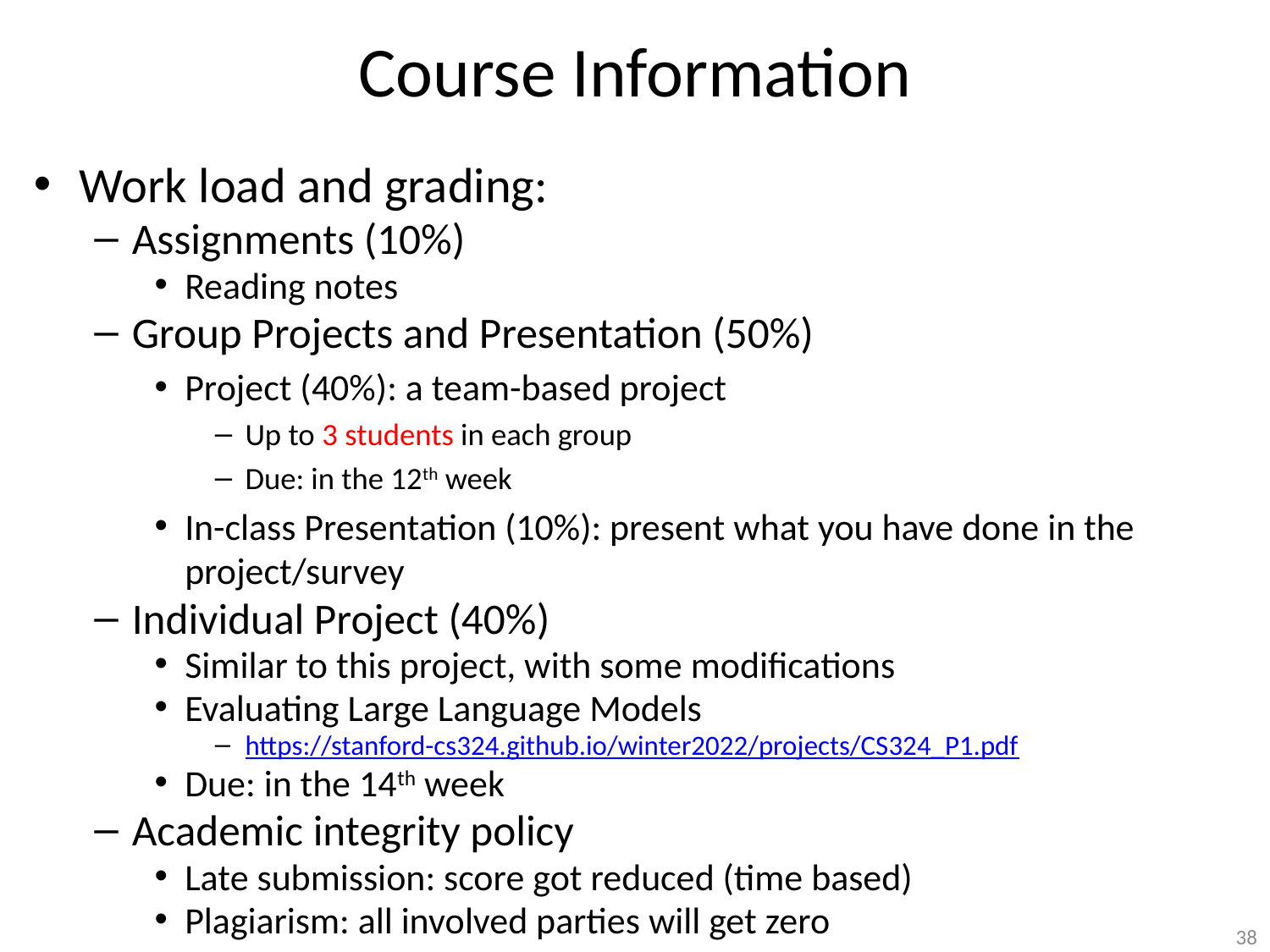

# Course Information
Work load and grading:
Assignments (10%)
Reading notes
Group Projects and Presentation (50%)
Project (40%): a team-based project
Up to 3 students in each group
Due: in the 12th week
In-class Presentation (10%): present what you have done in the project/survey
Individual Project (40%)
Similar to this project, with some modifications
Evaluating Large Language Models
https://stanford-cs324.github.io/winter2022/projects/CS324_P1.pdf
Due: in the 14th week
Academic integrity policy
Late submission: score got reduced (time based)
Plagiarism: all involved parties will get zero
38